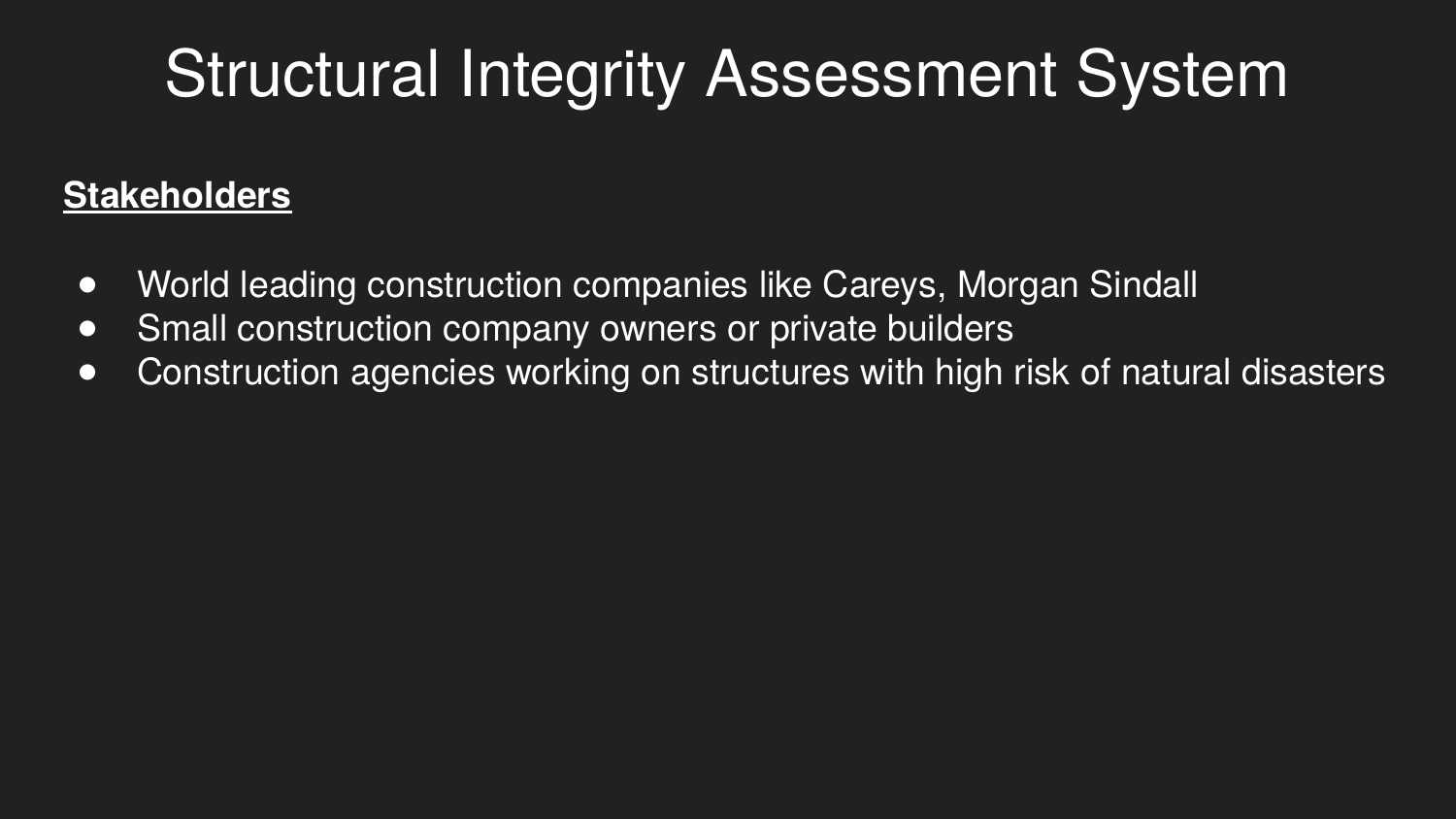

Structural Integrity Assessment System

Stakeholders
World leading construction companies like Careys, Morgan Sindall
Small construction company owners or private builders
Construction agencies working on structures with high risk of natural disasters